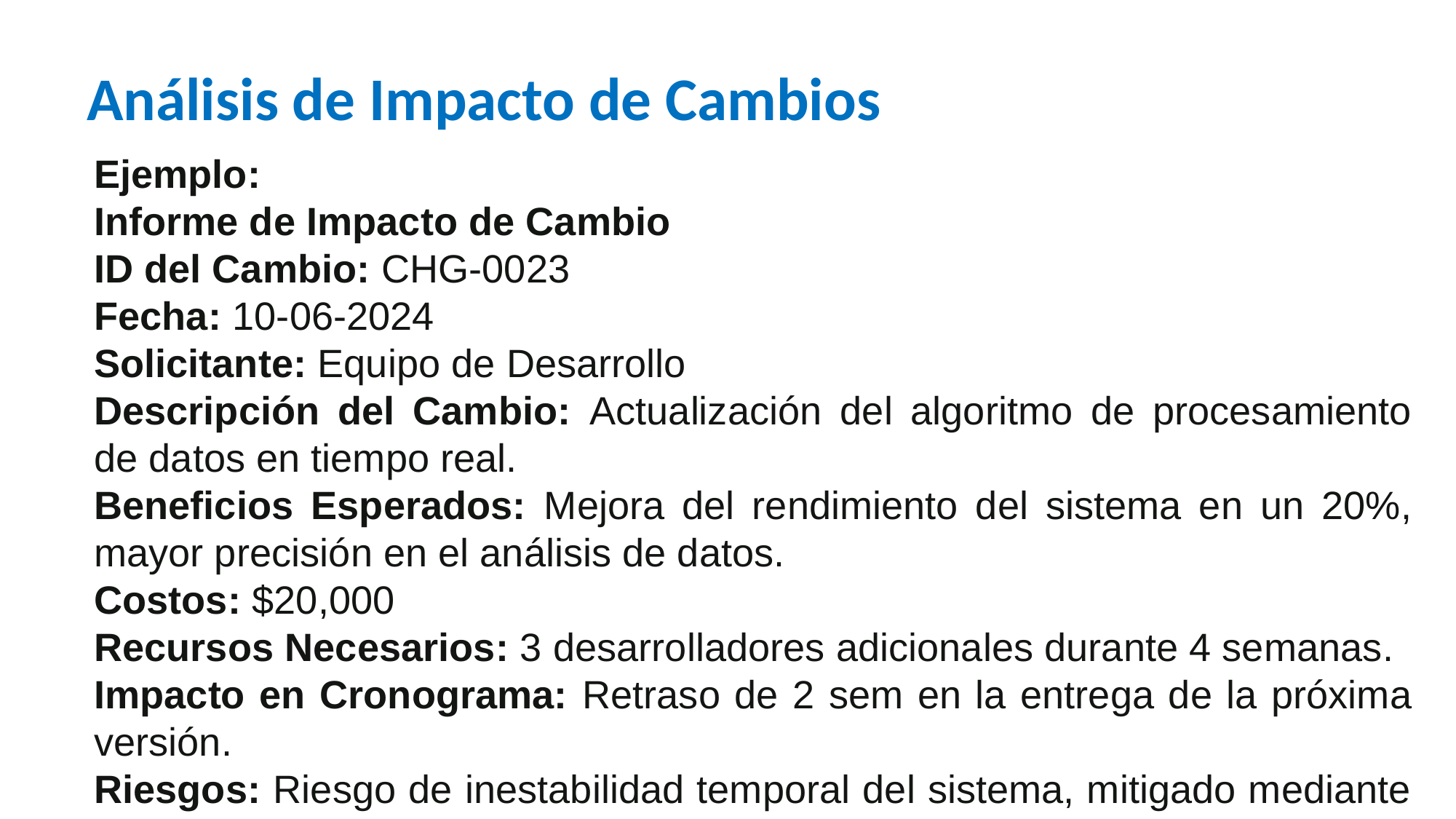

# Análisis de Impacto de Cambios
Ejemplo:
Informe de Impacto de Cambio
ID del Cambio: CHG-0023
Fecha: 10-06-2024
Solicitante: Equipo de Desarrollo
Descripción del Cambio: Actualización del algoritmo de procesamiento de datos en tiempo real.
Beneficios Esperados: Mejora del rendimiento del sistema en un 20%, mayor precisión en el análisis de datos.
Costos: $20,000
Recursos Necesarios: 3 desarrolladores adicionales durante 4 semanas.
Impacto en Cronograma: Retraso de 2 sem en la entrega de la próxima versión.
Riesgos: Riesgo de inestabilidad temporal del sistema, mitigado mediante pruebas exhaustivas.